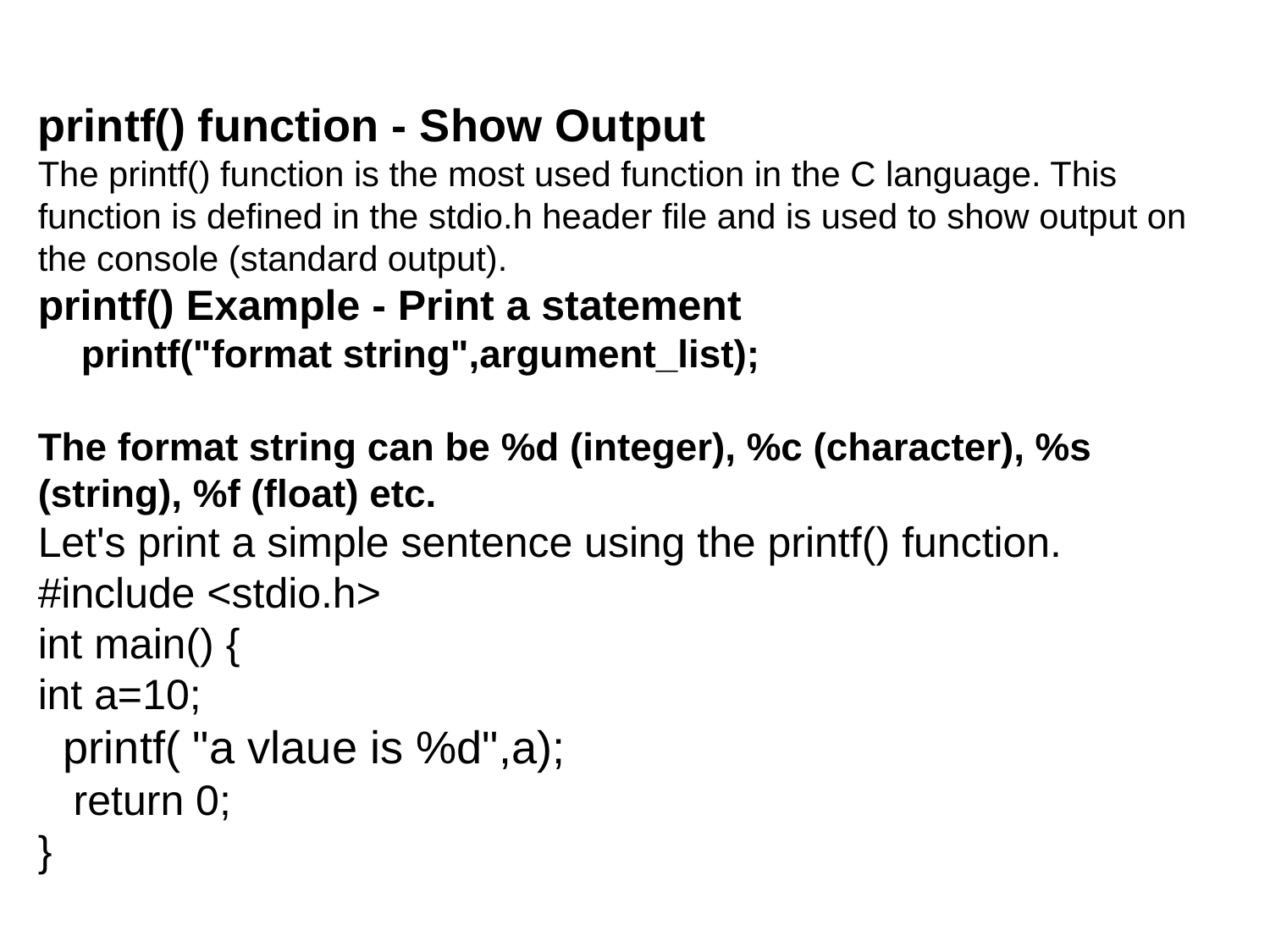

printf() function - Show Output
The printf() function is the most used function in the C language. This function is defined in the stdio.h header file and is used to show output on the console (standard output).
printf() Example - Print a statement
    printf("format string",argument_list);

The format string can be %d (integer), %c (character), %s (string), %f (float) etc.
Let's print a simple sentence using the printf() function.
#include <stdio.h>
int main() {
int a=10;
  printf( "a vlaue is %d",a);
   return 0;
}